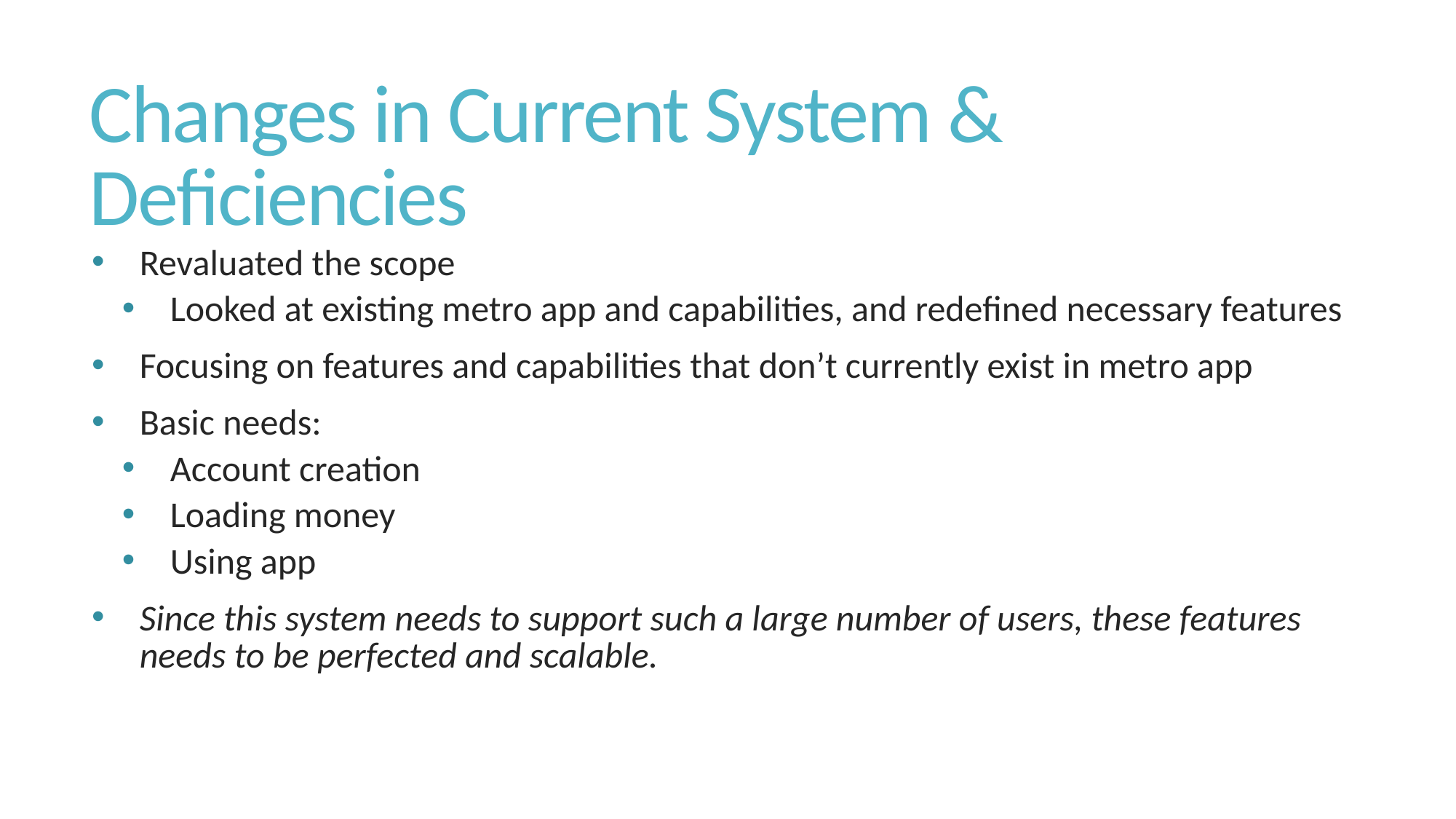

# Changes in Current System & Deficiencies
Revaluated the scope
Looked at existing metro app and capabilities, and redefined necessary features
Focusing on features and capabilities that don’t currently exist in metro app
Basic needs:
Account creation
Loading money
Using app
Since this system needs to support such a large number of users, these features needs to be perfected and scalable.